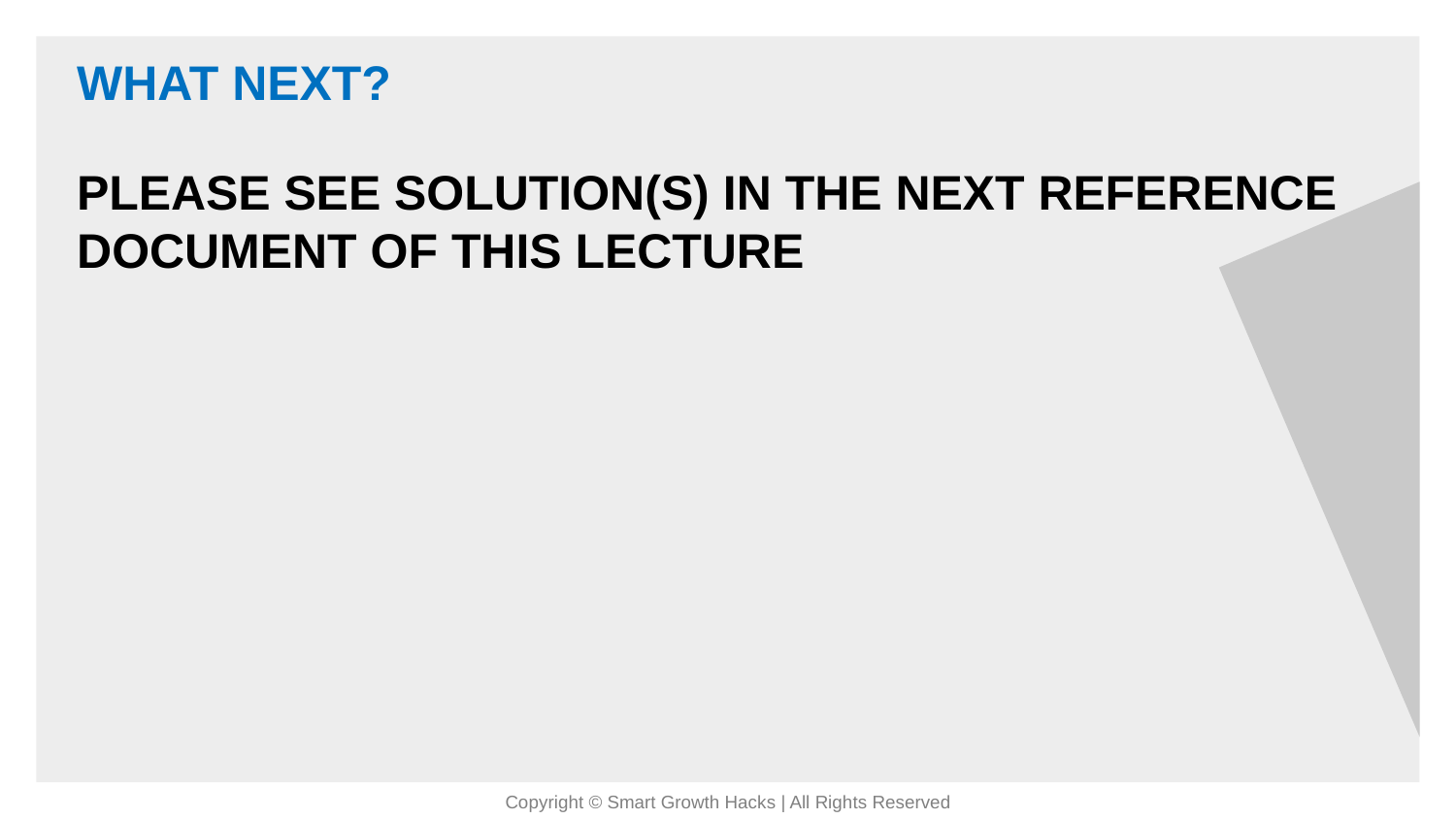

WHAT NEXT?
Please see solution(s) in the next reference document of this lecture